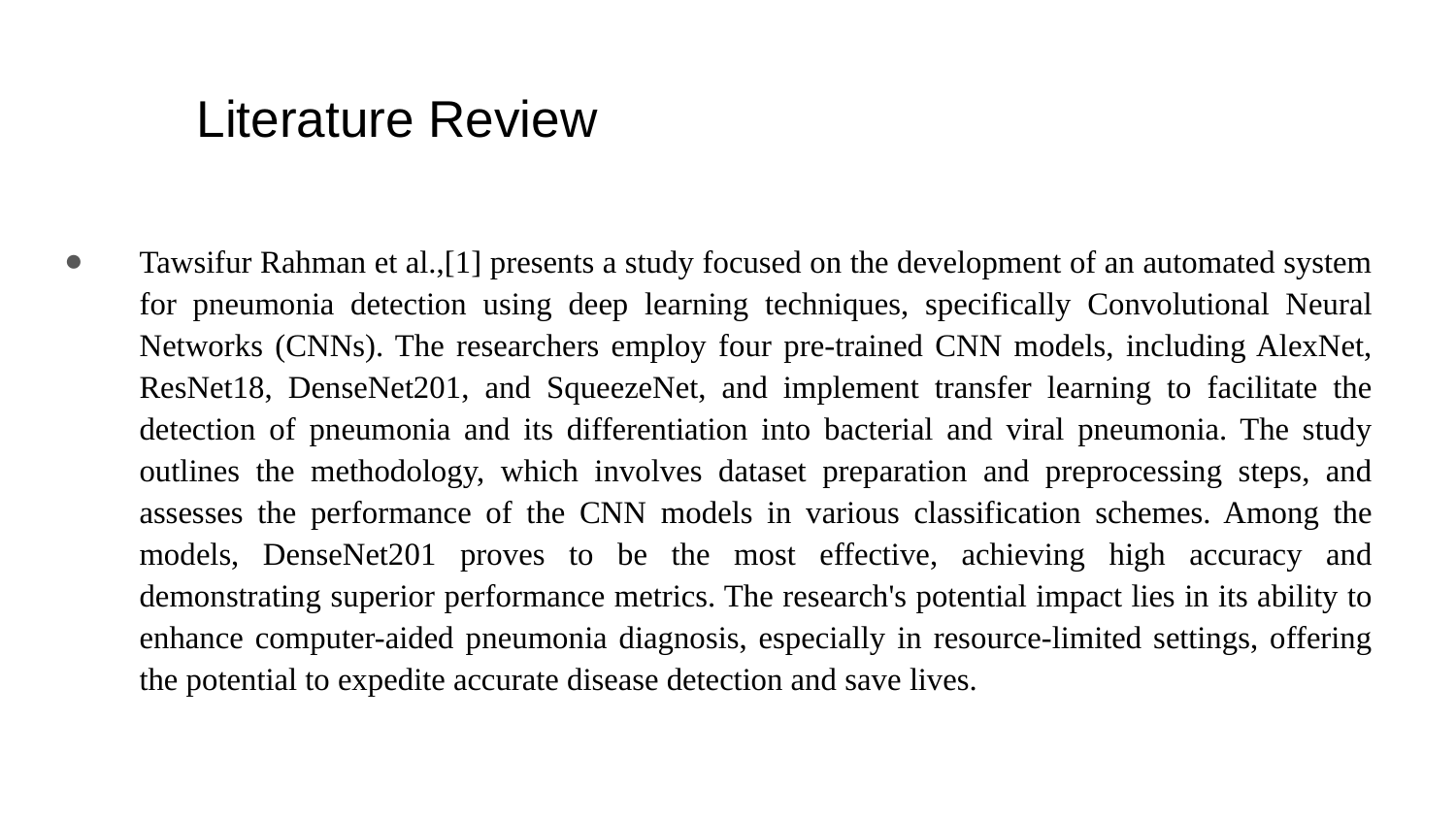

# Literature Review

Tawsifur Rahman et al.,[1] presents a study focused on the development of an automated system for pneumonia detection using deep learning techniques, specifically Convolutional Neural Networks (CNNs). The researchers employ four pre-trained CNN models, including AlexNet, ResNet18, DenseNet201, and SqueezeNet, and implement transfer learning to facilitate the detection of pneumonia and its differentiation into bacterial and viral pneumonia. The study outlines the methodology, which involves dataset preparation and preprocessing steps, and assesses the performance of the CNN models in various classification schemes. Among the models, DenseNet201 proves to be the most effective, achieving high accuracy and demonstrating superior performance metrics. The research's potential impact lies in its ability to enhance computer-aided pneumonia diagnosis, especially in resource-limited settings, offering the potential to expedite accurate disease detection and save lives.